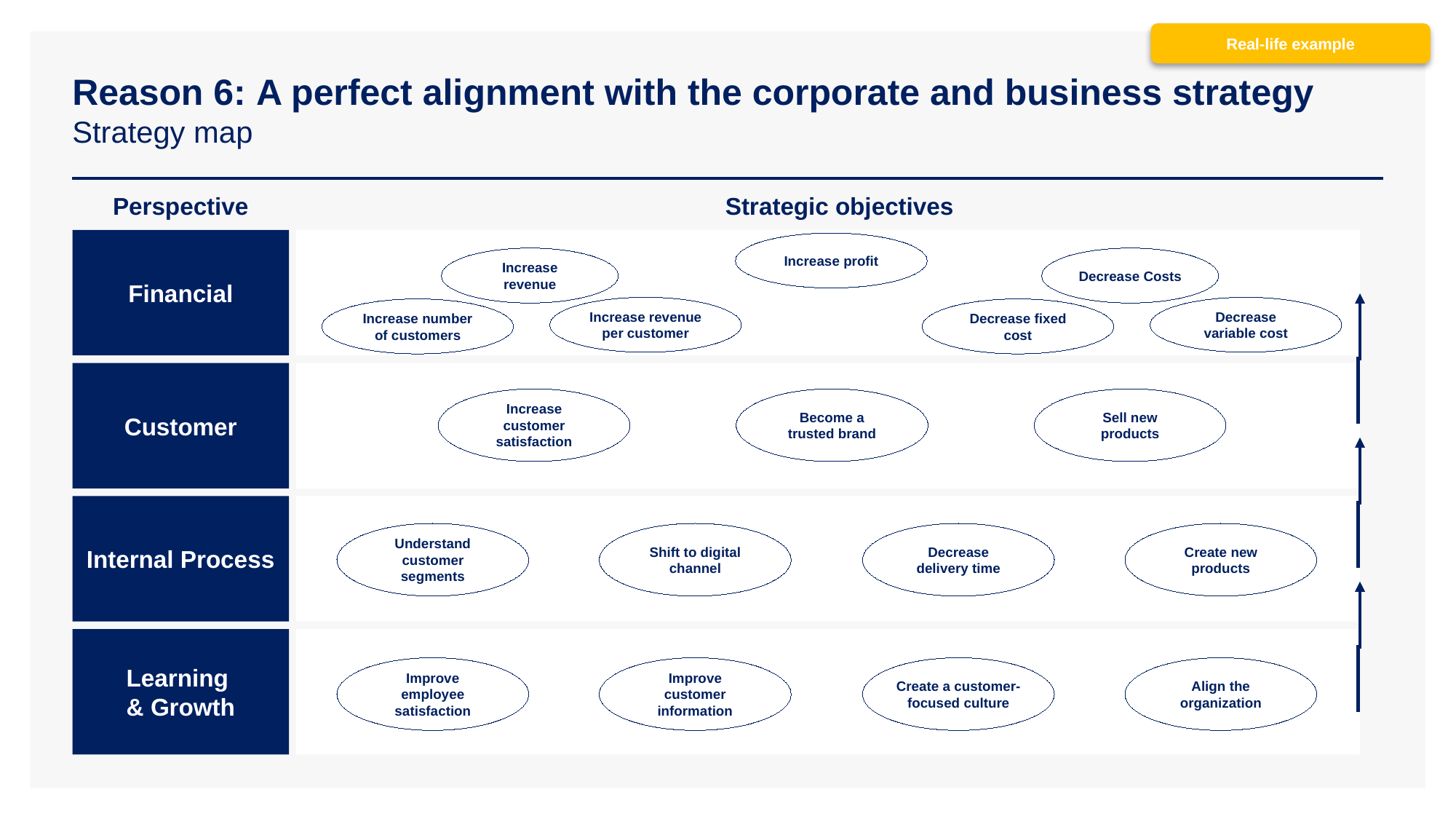

Real-life example
# Reason 6: A perfect alignment with the corporate and business strategy Strategy map
Perspective
Strategic objectives
Financial

Increase profit
Increase revenue
Decrease Costs
Increase revenue per customer
Decrease variable cost
Increase number of customers
Decrease fixed cost
Customer

Increase customer satisfaction
Become a trusted brand
Sell new products
Internal Process

Understand customer segments
Shift to digital channel
Decrease delivery time
Create new products
Learning
& Growth

Improve
employee satisfaction
Improve customer information
Create a customer-focused culture
Align the organization